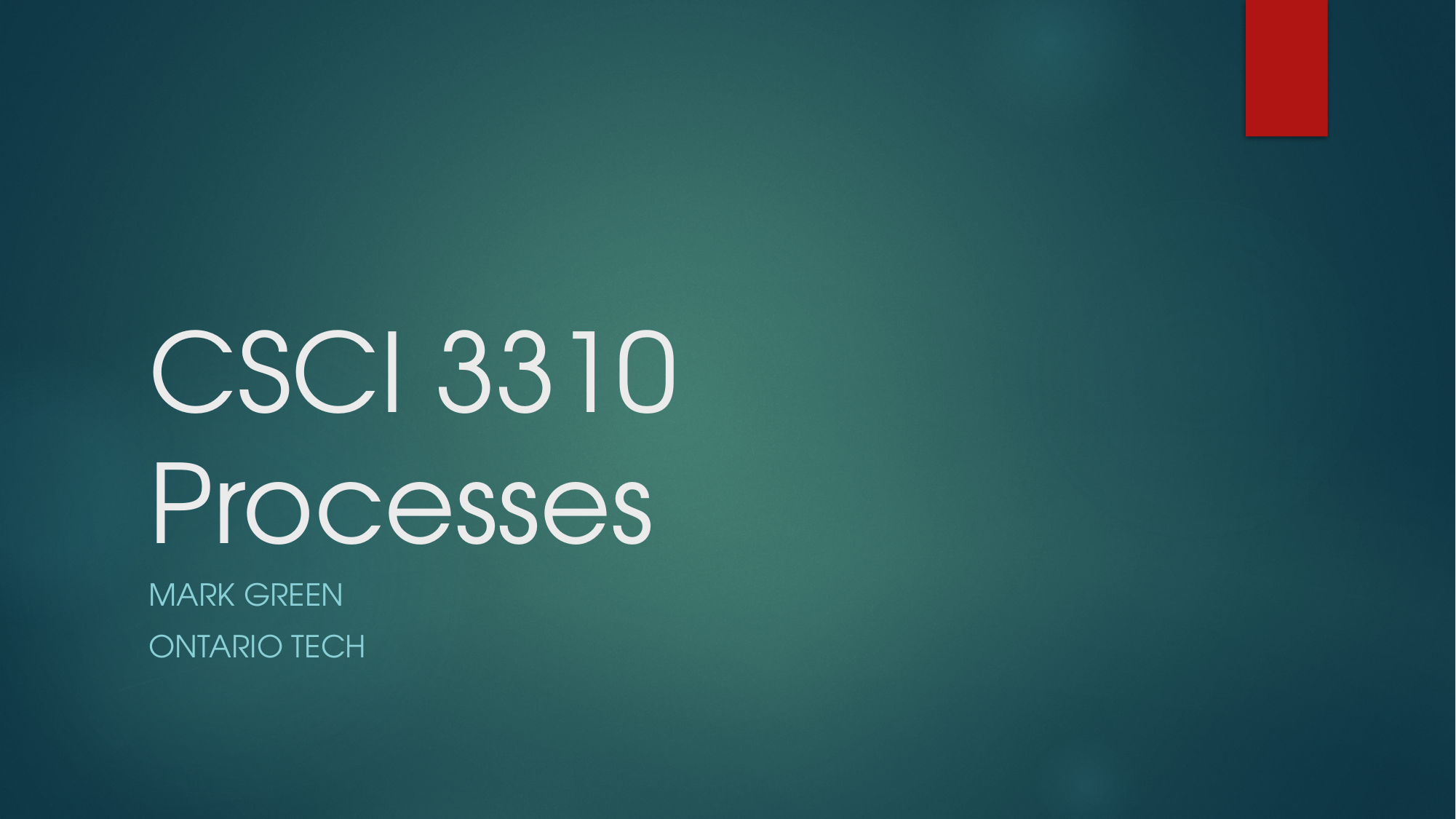

# CSCI 3310 Processes
Mark Green
Ontario Tech